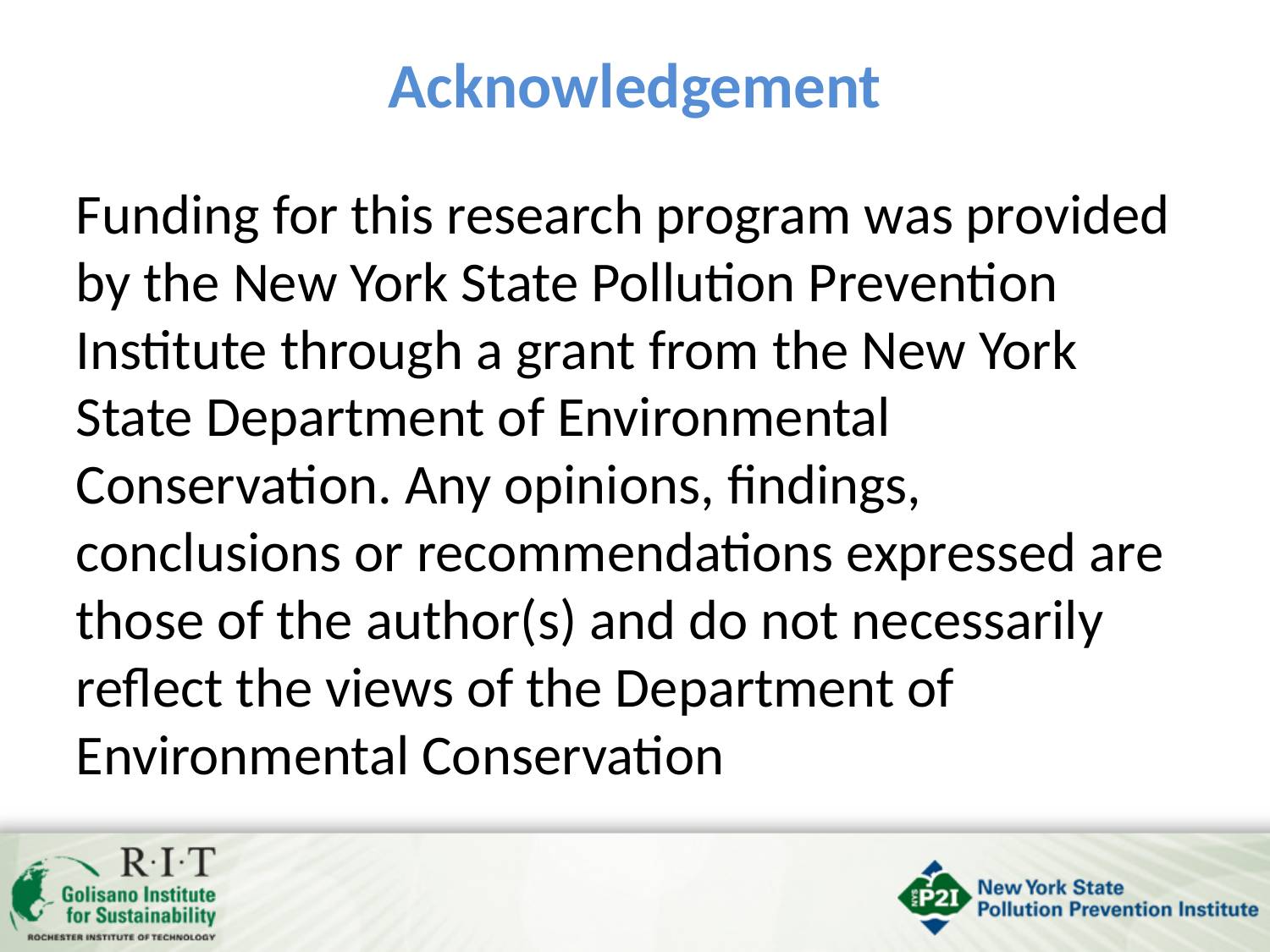

# Acknowledgement
Funding for this research program was provided by the New York State Pollution Prevention Institute through a grant from the New York State Department of Environmental Conservation. Any opinions, findings, conclusions or recommendations expressed are those of the author(s) and do not necessarily reflect the views of the Department of Environmental Conservation